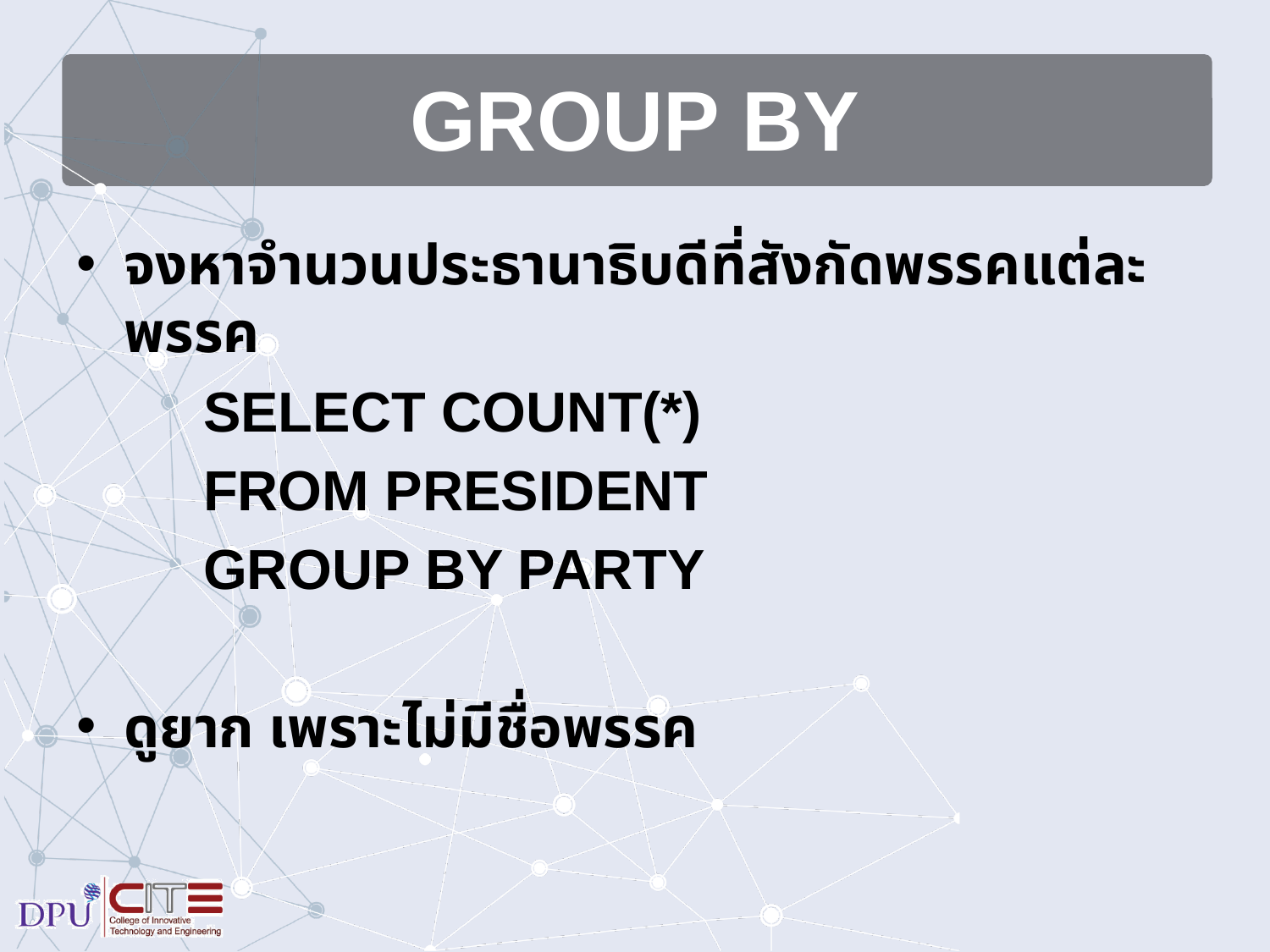

# GROUP BY
จงหาจำนวนประธานาธิบดีที่สังกัดพรรคแต่ละพรรค
	SELECT COUNT(*)
	FROM PRESIDENT
	GROUP BY PARTY

ดูยาก เพราะไม่มีชื่อพรรค